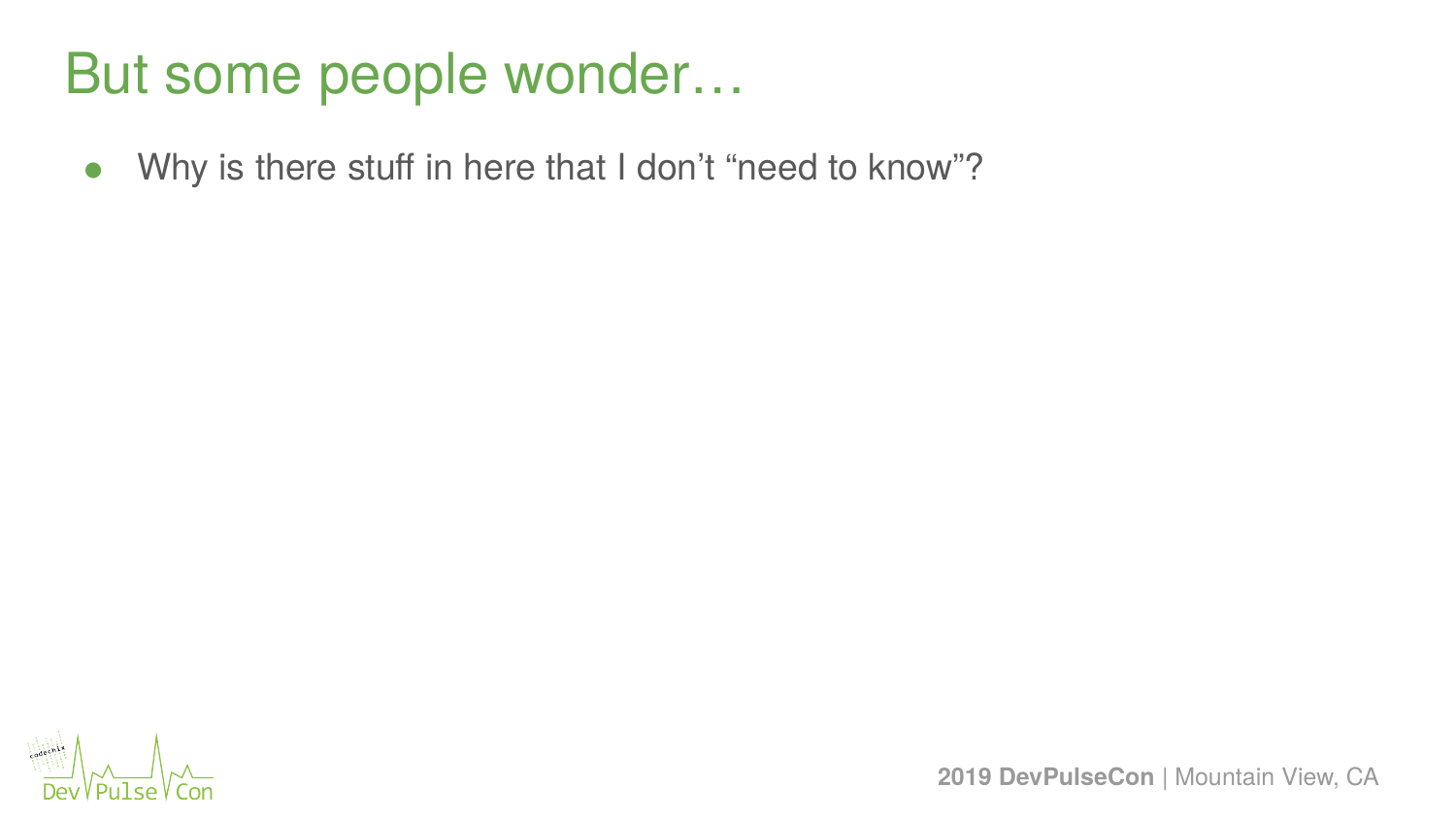

44
# But some people wonder…
Why is there stuff in here that I don’t “need to know”?